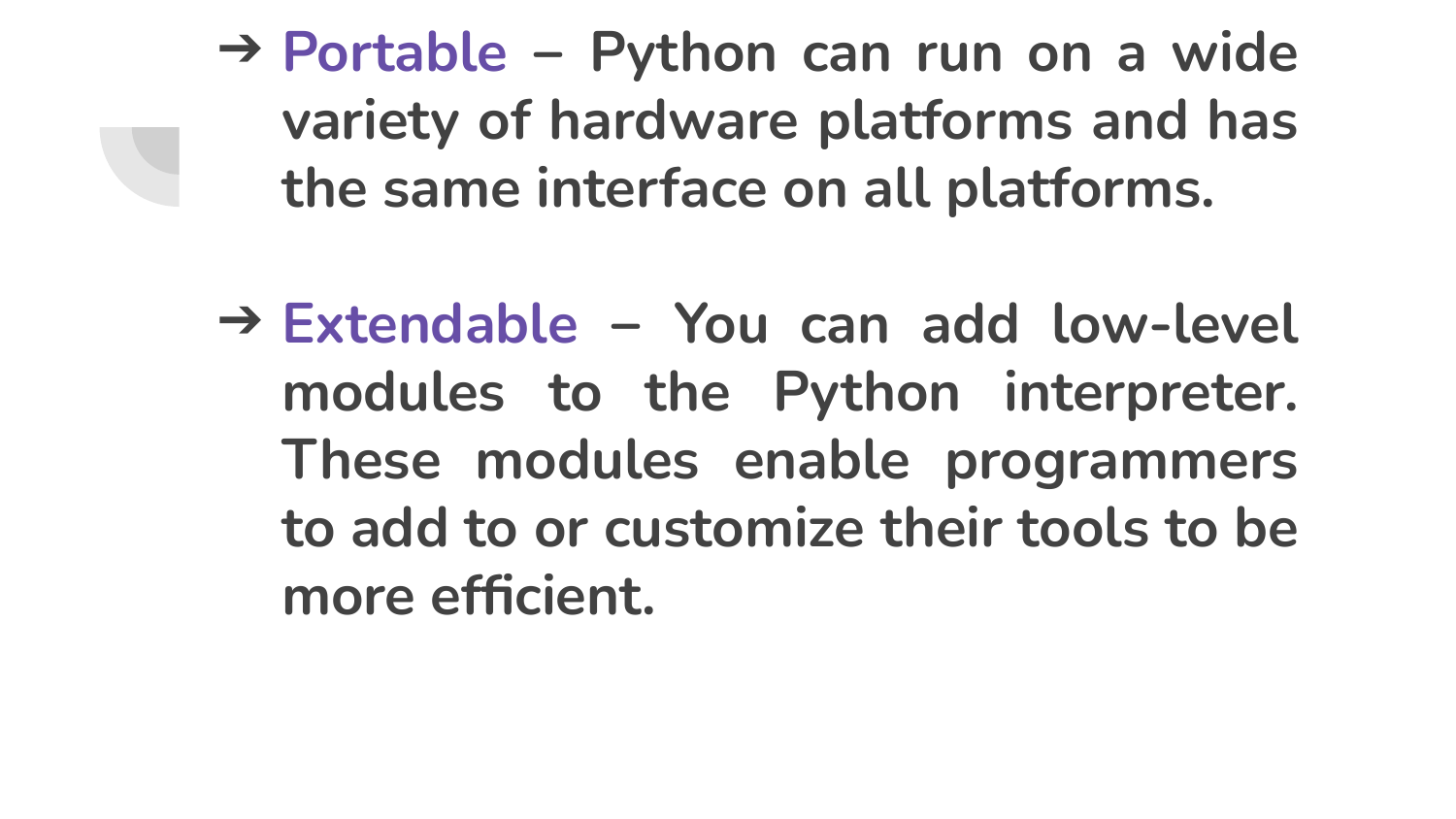

# Portable − Python can run on a wide variety of hardware platforms and has the same interface on all platforms.

Extendable − You can add low-level modules to the Python interpreter. These modules enable programmers to add to or customize their tools to be more efficient.